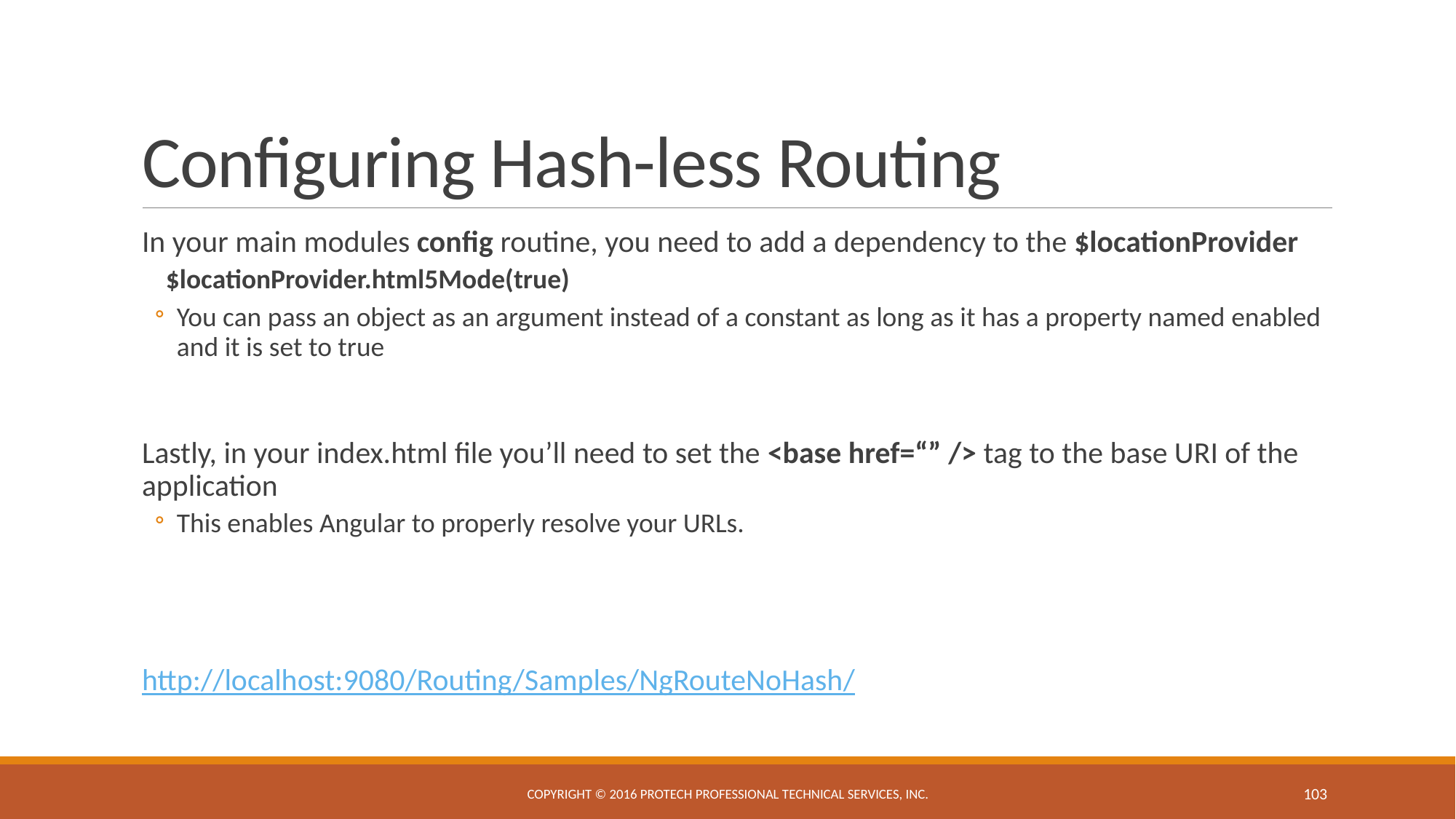

# Configuring Hash-less Routing
In your main modules config routine, you need to add a dependency to the $locationProvider
$locationProvider.html5Mode(true)
You can pass an object as an argument instead of a constant as long as it has a property named enabled and it is set to true

Lastly, in your index.html file you’ll need to set the <base href=“” /> tag to the base URI of the application
This enables Angular to properly resolve your URLs.

http://localhost:9080/Routing/Samples/NgRouteNoHash/

Copyright © 2016 ProTech Professional Technical Services, Inc.
103